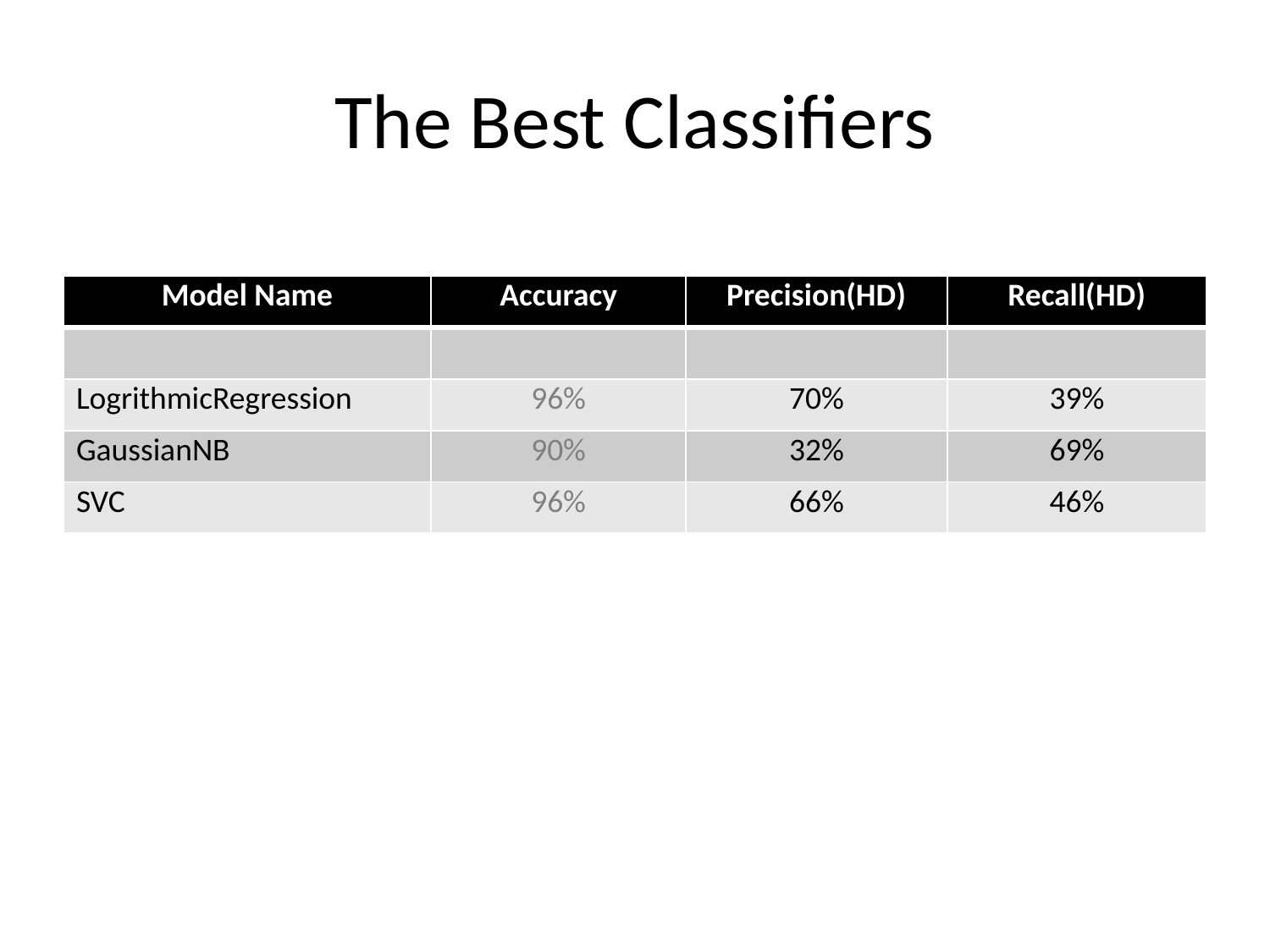

# The Best Classifiers
| Model Name | Accuracy | Precision(HD) | Recall(HD) |
| --- | --- | --- | --- |
|  |  |  |  |
| LogrithmicRegression | 96% | 70% | 39% |
| GaussianNB | 90% | 32% | 69% |
| SVC | 96% | 66% | 46% |